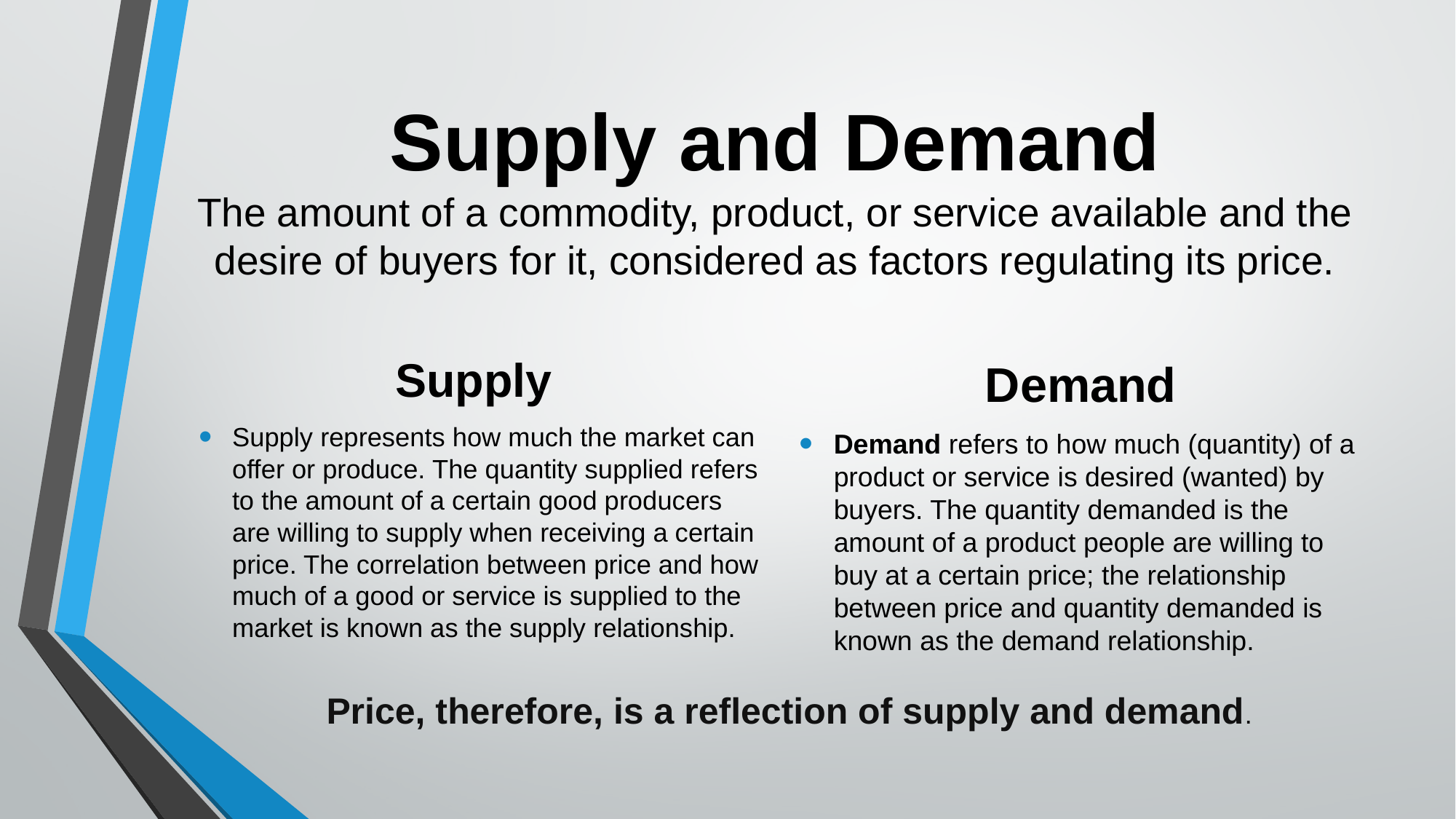

# Supply and Demand The amount of a commodity, product, or service available and the desire of buyers for it, considered as factors regulating its price.
Demand
Demand refers to how much (quantity) of a product or service is desired (wanted) by buyers. The quantity demanded is the amount of a product people are willing to buy at a certain price; the relationship between price and quantity demanded is known as the demand relationship.
Supply
Supply represents how much the market can offer or produce. The quantity supplied refers to the amount of a certain good producers are willing to supply when receiving a certain price. The correlation between price and how much of a good or service is supplied to the market is known as the supply relationship.
Price, therefore, is a reflection of supply and demand.